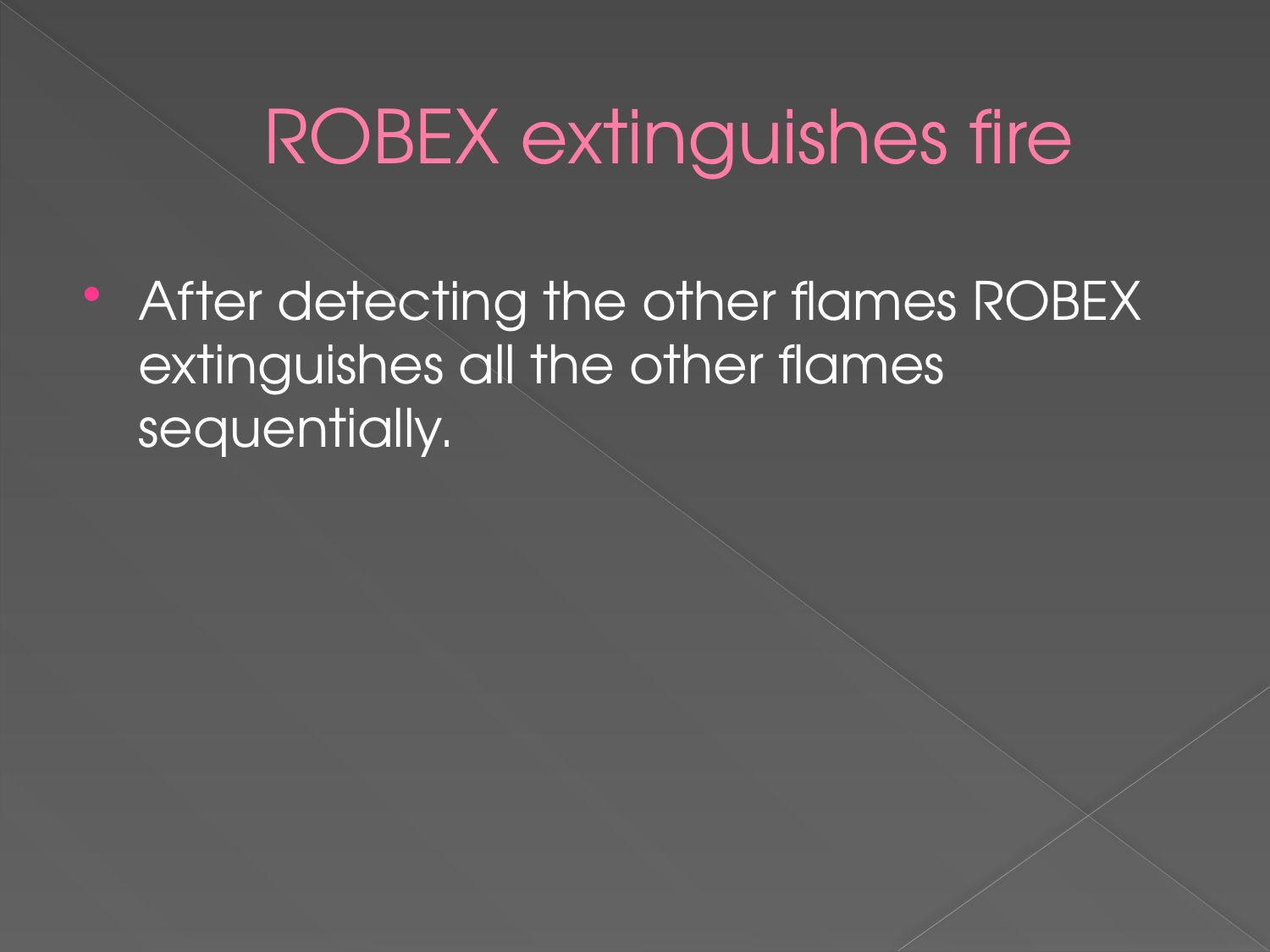

# ROBEX extinguishes fire
After detecting the other flames ROBEX extinguishes all the other flames sequentially.